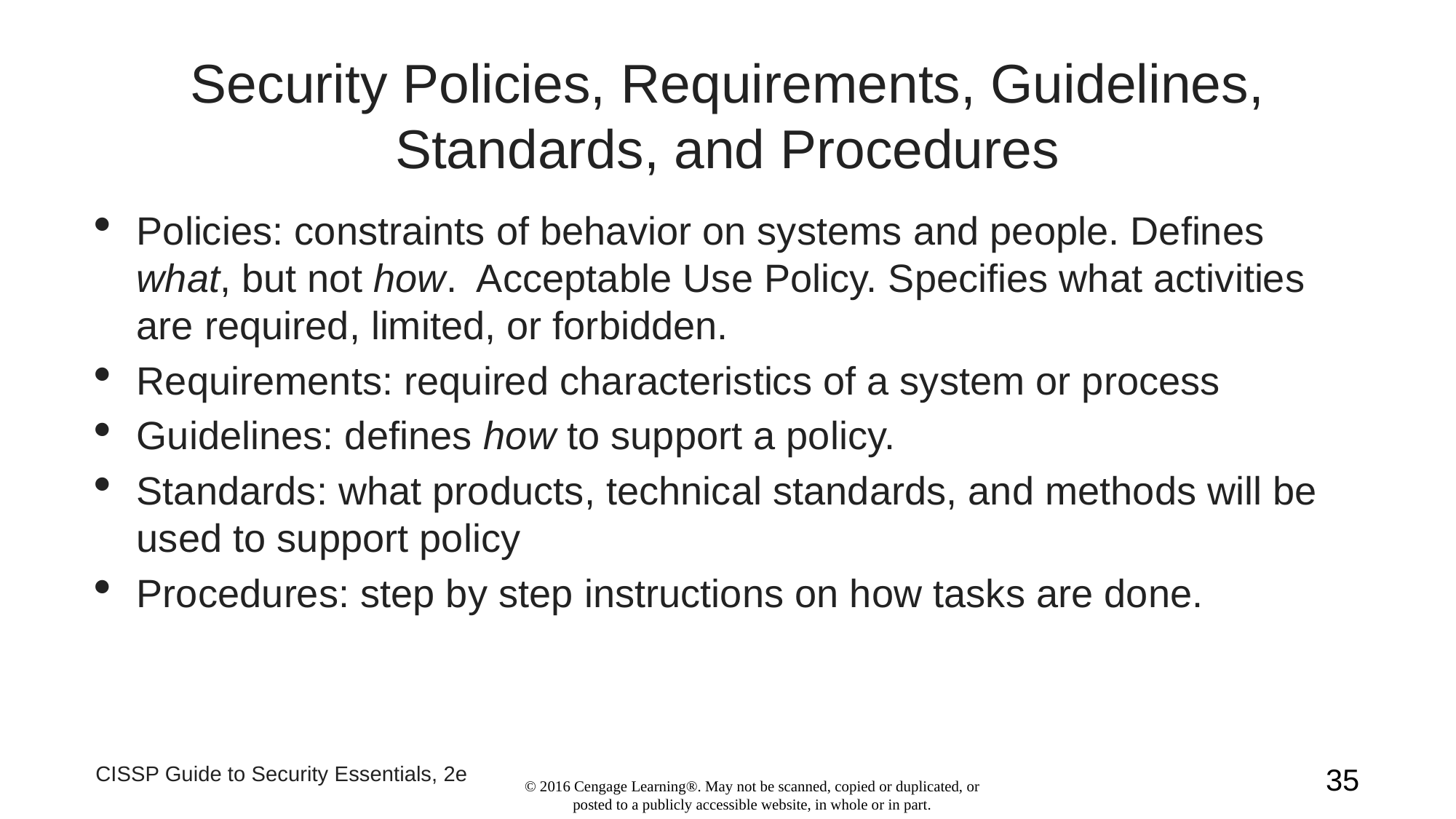

Security Policies, Requirements, Guidelines, Standards, and Procedures
Policies: constraints of behavior on systems and people. Defines what, but not how.  Acceptable Use Policy. Specifies what activities are required, limited, or forbidden.
Requirements: required characteristics of a system or process
Guidelines: defines how to support a policy.
Standards: what products, technical standards, and methods will be used to support policy
Procedures: step by step instructions on how tasks are done.
CISSP Guide to Security Essentials, 2e
35
© 2016 Cengage Learning®. May not be scanned, copied or duplicated, or posted to a publicly accessible website, in whole or in part.